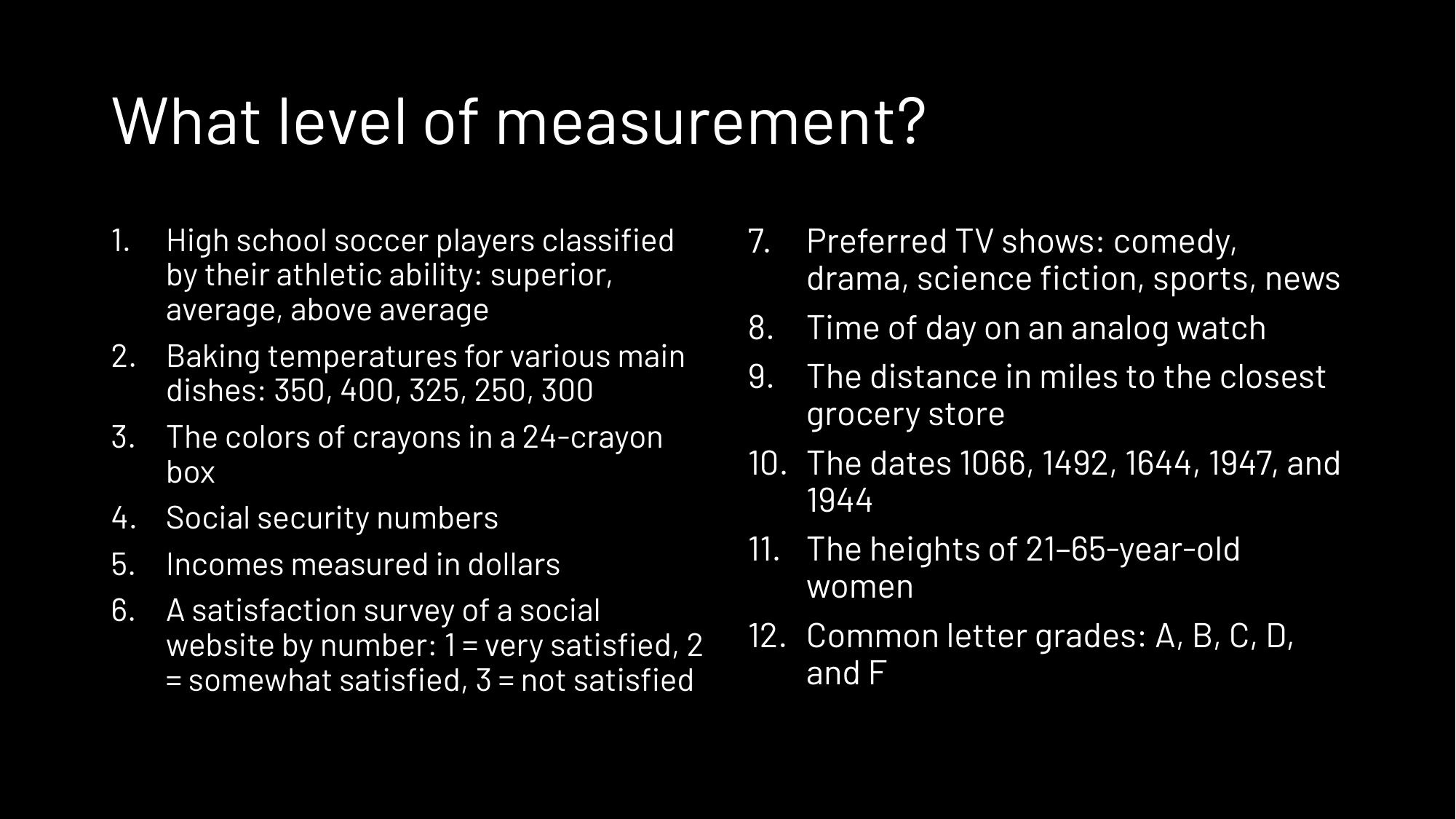

# What level of measurement?
High school soccer players classified by their athletic ability: superior, average, above average
Baking temperatures for various main dishes: 350, 400, 325, 250, 300
The colors of crayons in a 24-crayon box
Social security numbers
Incomes measured in dollars
A satisfaction survey of a social website by number: 1 = very satisfied, 2 = somewhat satisfied, 3 = not satisfied
Preferred TV shows: comedy, drama, science fiction, sports, news
Time of day on an analog watch
The distance in miles to the closest grocery store
The dates 1066, 1492, 1644, 1947, and 1944
The heights of 21–65-year-old women
Common letter grades: A, B, C, D, and F